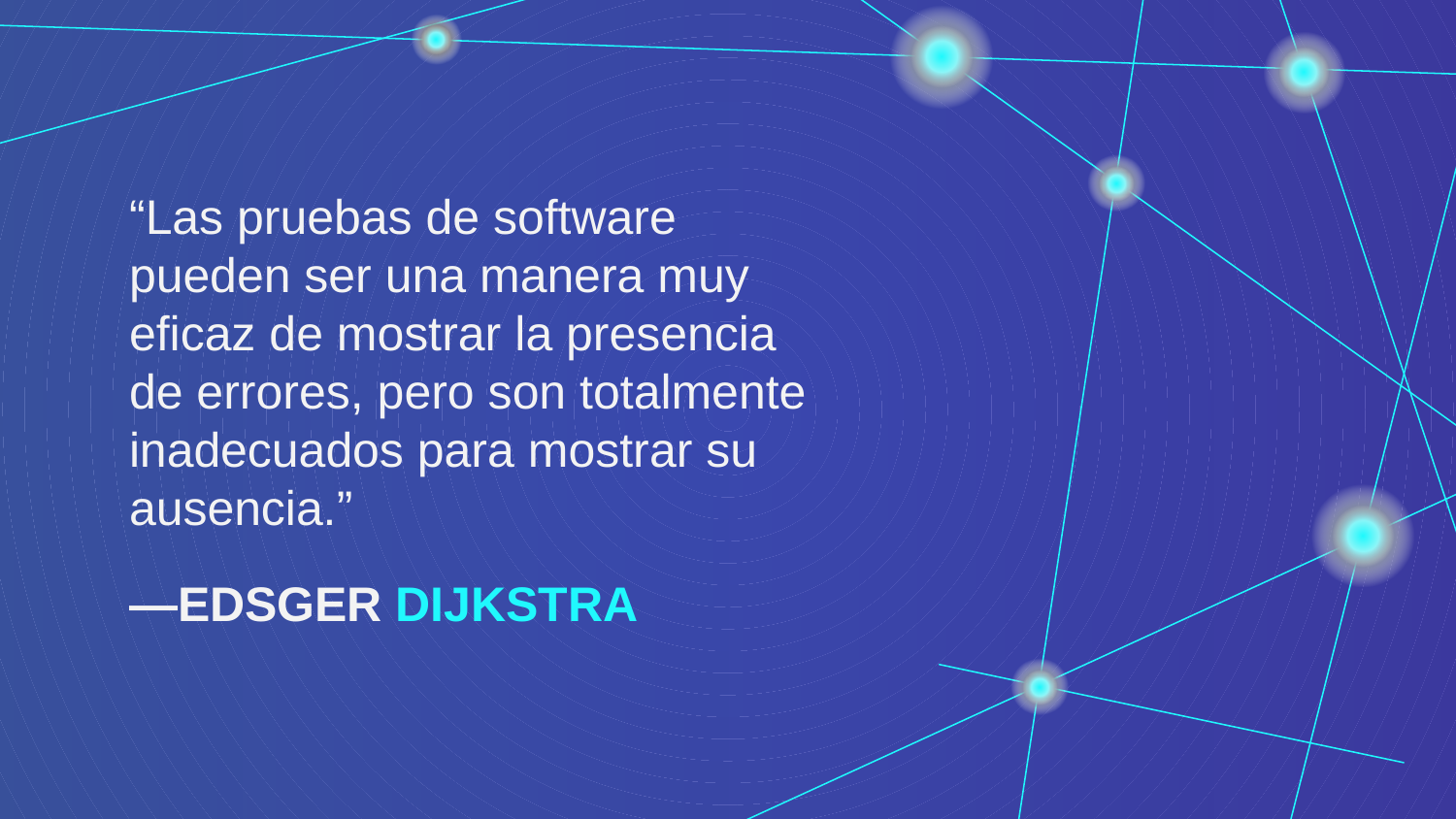

“Las pruebas de software pueden ser una manera muy eficaz de mostrar la presencia de errores, pero son totalmente inadecuados para mostrar su ausencia.”
# —EDSGER DIJKSTRA